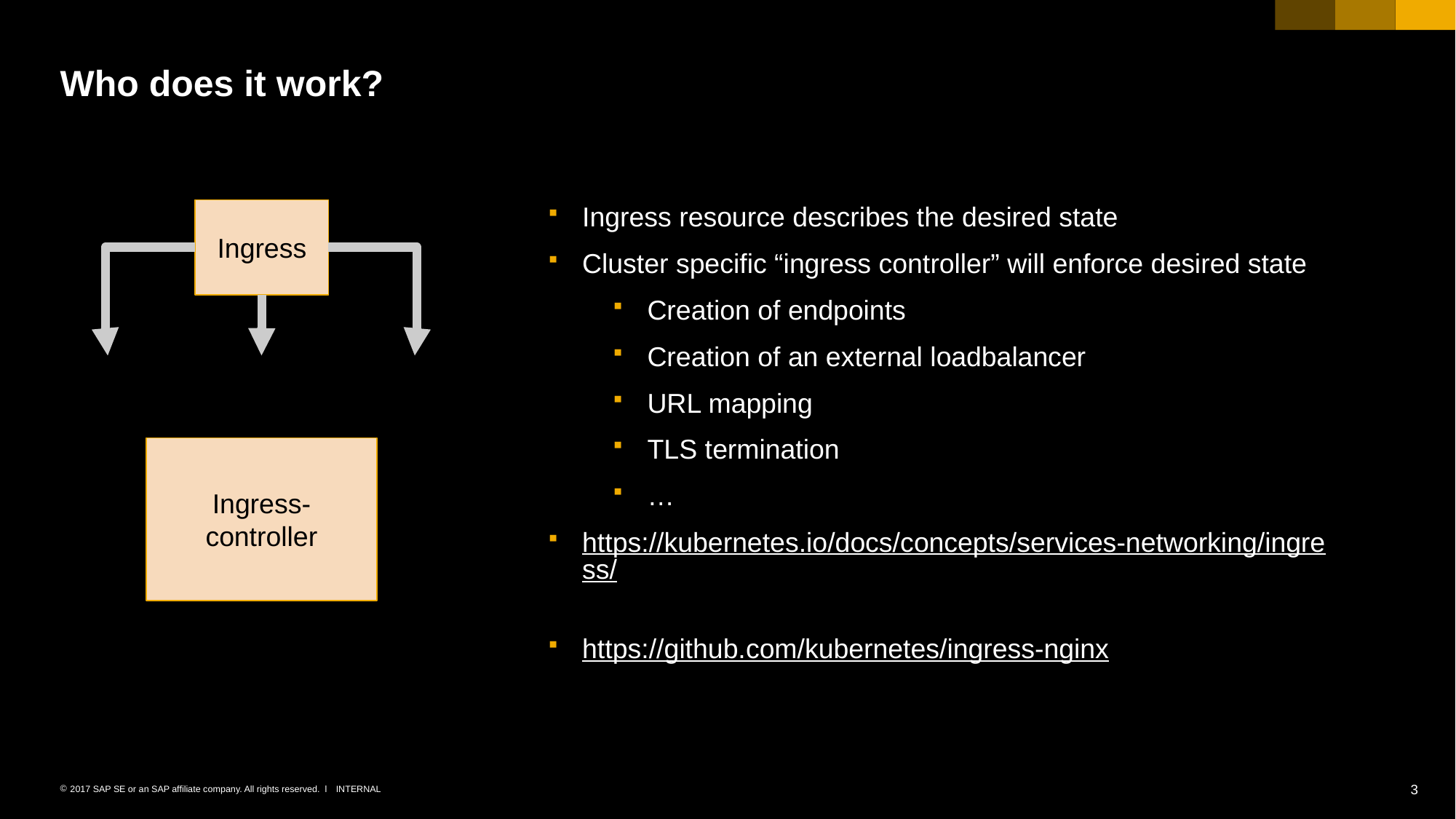

# Who does it work?
Ingress
Ingress resource describes the desired state
Cluster specific “ingress controller” will enforce desired state
Creation of endpoints
Creation of an external loadbalancer
URL mapping
TLS termination
…
https://kubernetes.io/docs/concepts/services-networking/ingress/
https://github.com/kubernetes/ingress-nginx
Ingress-controller